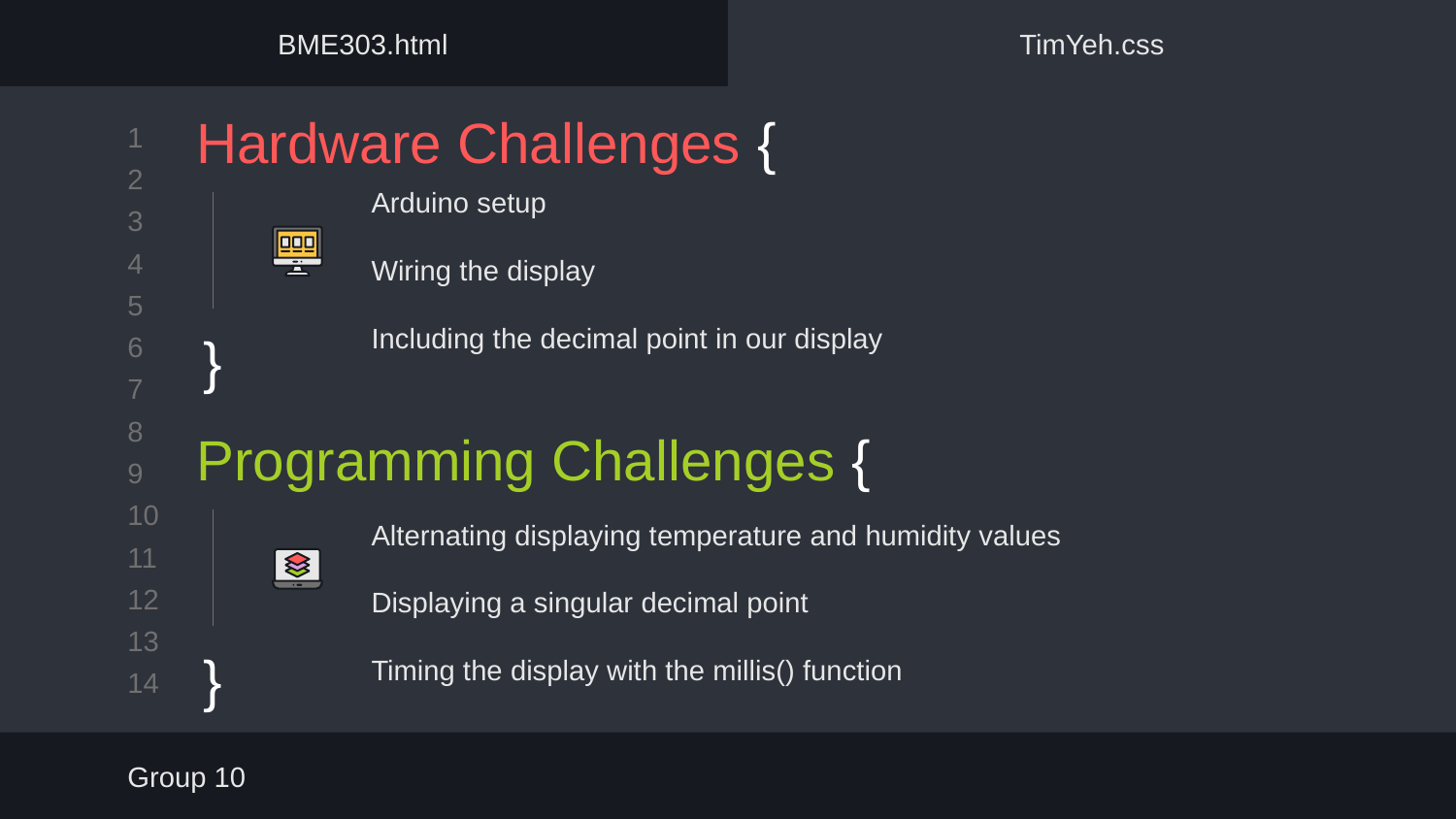

BME303.html
TimYeh.css
# Hardware Challenges {

Arduino setup

Wiring the display

Including the decimal point in our display

}

Programming Challenges {
Alternating displaying temperature and humidity values

Displaying a singular decimal point

Timing the display with the millis() function
}

Group 10